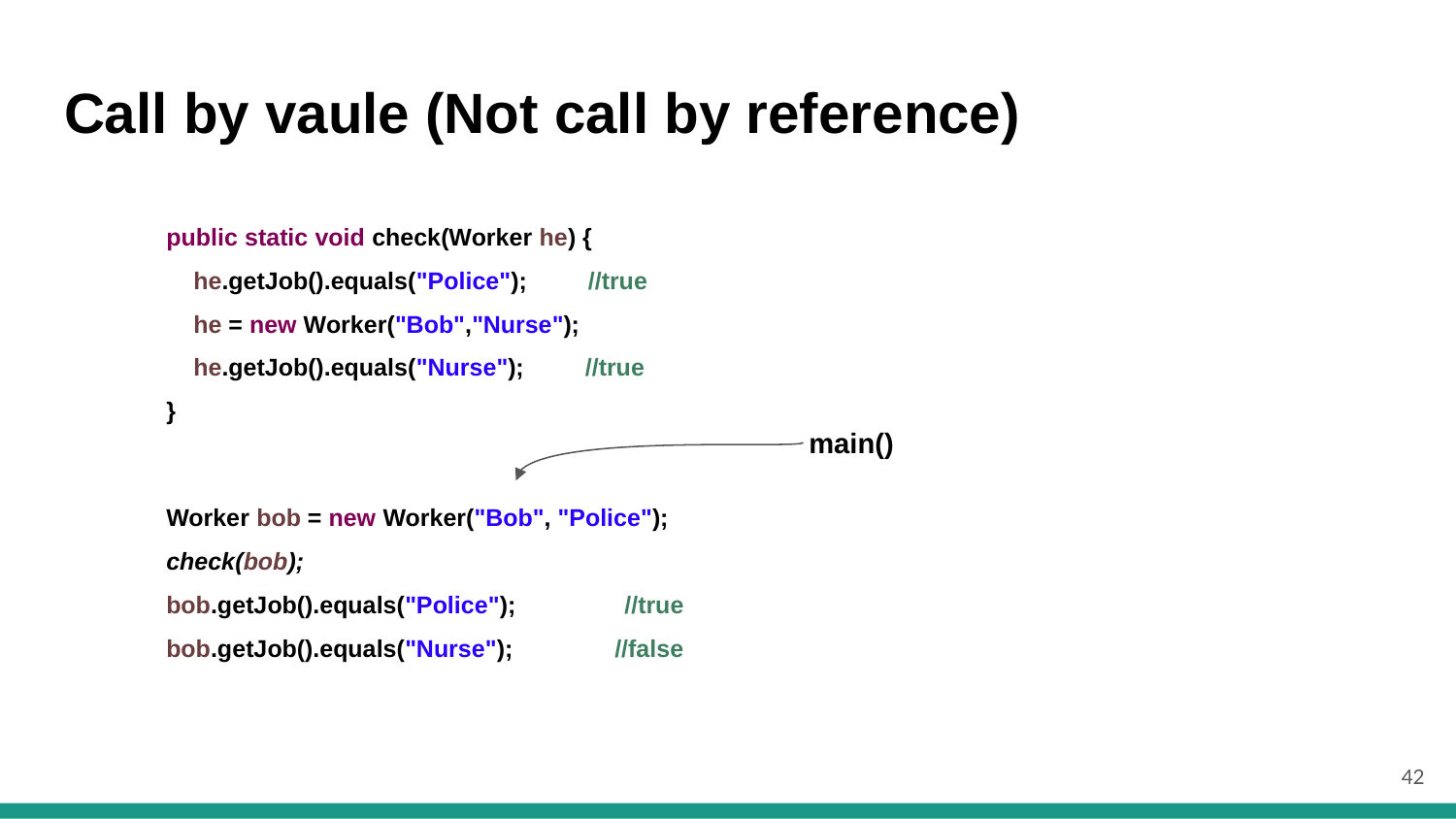

# Call by vaule (Not call by reference)
public static void check(Worker he) {
    he.getJob().equals("Police");         //true
    he = new Worker("Bob","Nurse");
    he.getJob().equals("Nurse");         //true
}
main()
Worker bob = new Worker("Bob", "Police");
check(bob);
bob.getJob().equals("Police");                //true
bob.getJob().equals("Nurse");               //false
42